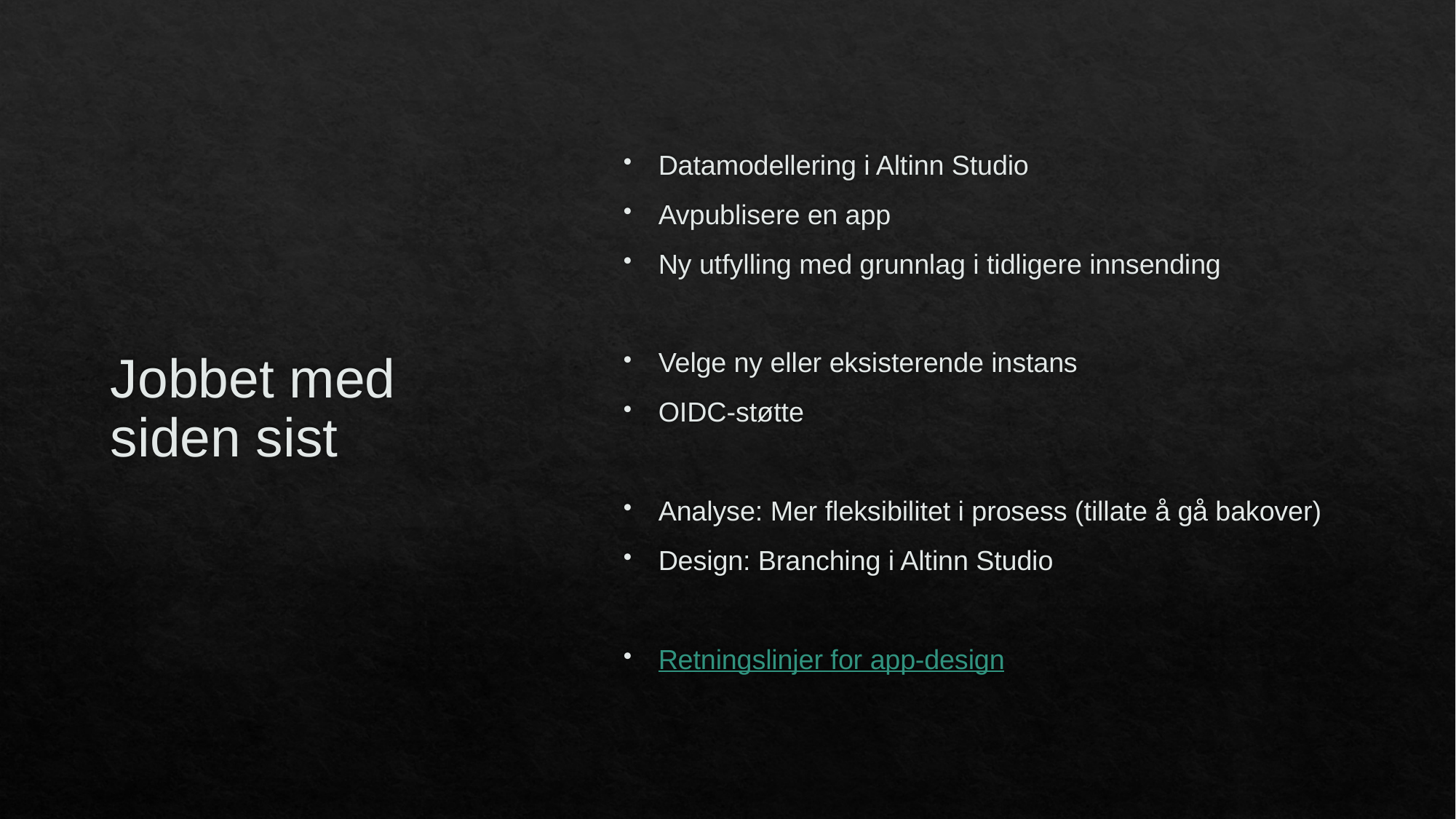

# Jobbet med siden sist
Datamodellering i Altinn Studio
Avpublisere en app
Ny utfylling med grunnlag i tidligere innsending

Velge ny eller eksisterende instans
OIDC-støtte

Analyse: Mer fleksibilitet i prosess (tillate å gå bakover)
Design: Branching i Altinn Studio

Retningslinjer for app-design